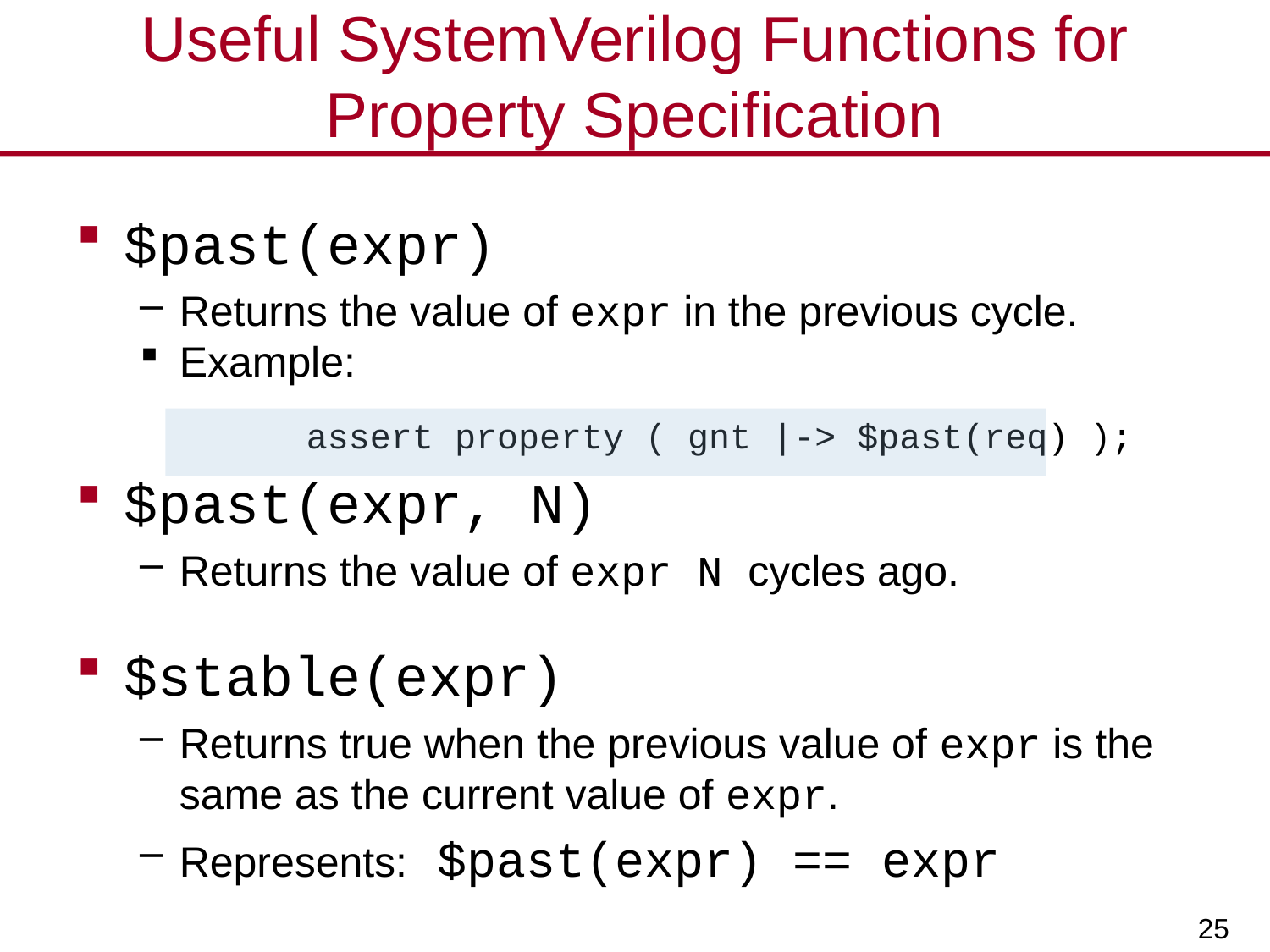

# Useful SystemVerilog Functions for Property Specification
$past(expr)
Returns the value of expr in the previous cycle.
Example:
		assert property ( gnt |-> $past(req) );
$past(expr, N)
Returns the value of expr N cycles ago.

$stable(expr)
Returns true when the previous value of expr is the same as the current value of expr.
Represents: $past(expr) == expr